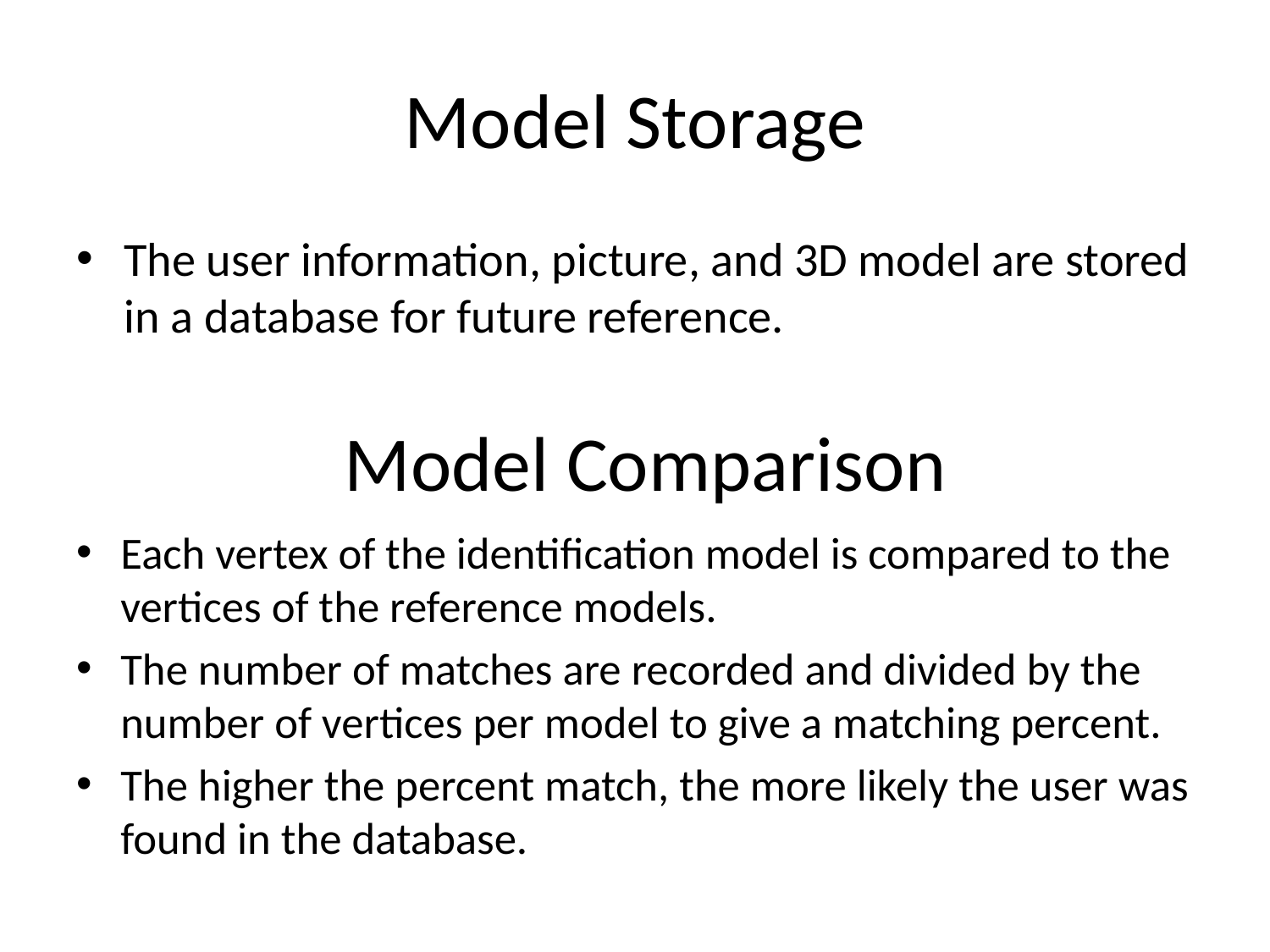

# Model Storage
The user information, picture, and 3D model are stored in a database for future reference.
Model Comparison
Each vertex of the identification model is compared to the vertices of the reference models.
The number of matches are recorded and divided by the number of vertices per model to give a matching percent.
The higher the percent match, the more likely the user was found in the database.